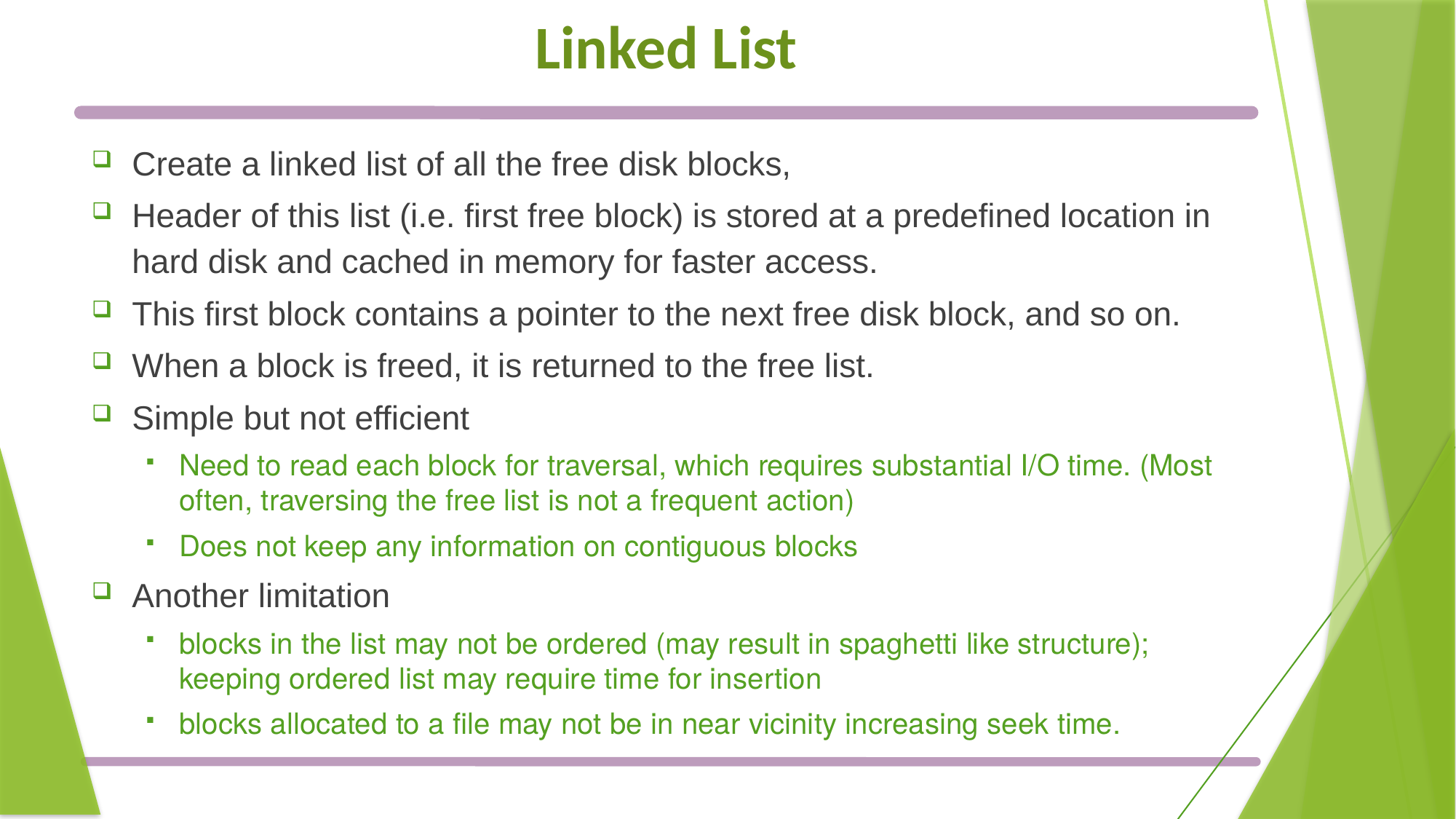

# Linked List
Create a linked list of all the free disk blocks,
Header of this list (i.e. first free block) is stored at a predefined location in hard disk and cached in memory for faster access.
This first block contains a pointer to the next free disk block, and so on.
When a block is freed, it is returned to the free list.
Simple but not efficient
Need to read each block for traversal, which requires substantial I/O time. (Most often, traversing the free list is not a frequent action)
Does not keep any information on contiguous blocks
Another limitation
blocks in the list may not be ordered (may result in spaghetti like structure); keeping ordered list may require time for insertion
blocks allocated to a file may not be in near vicinity increasing seek time.